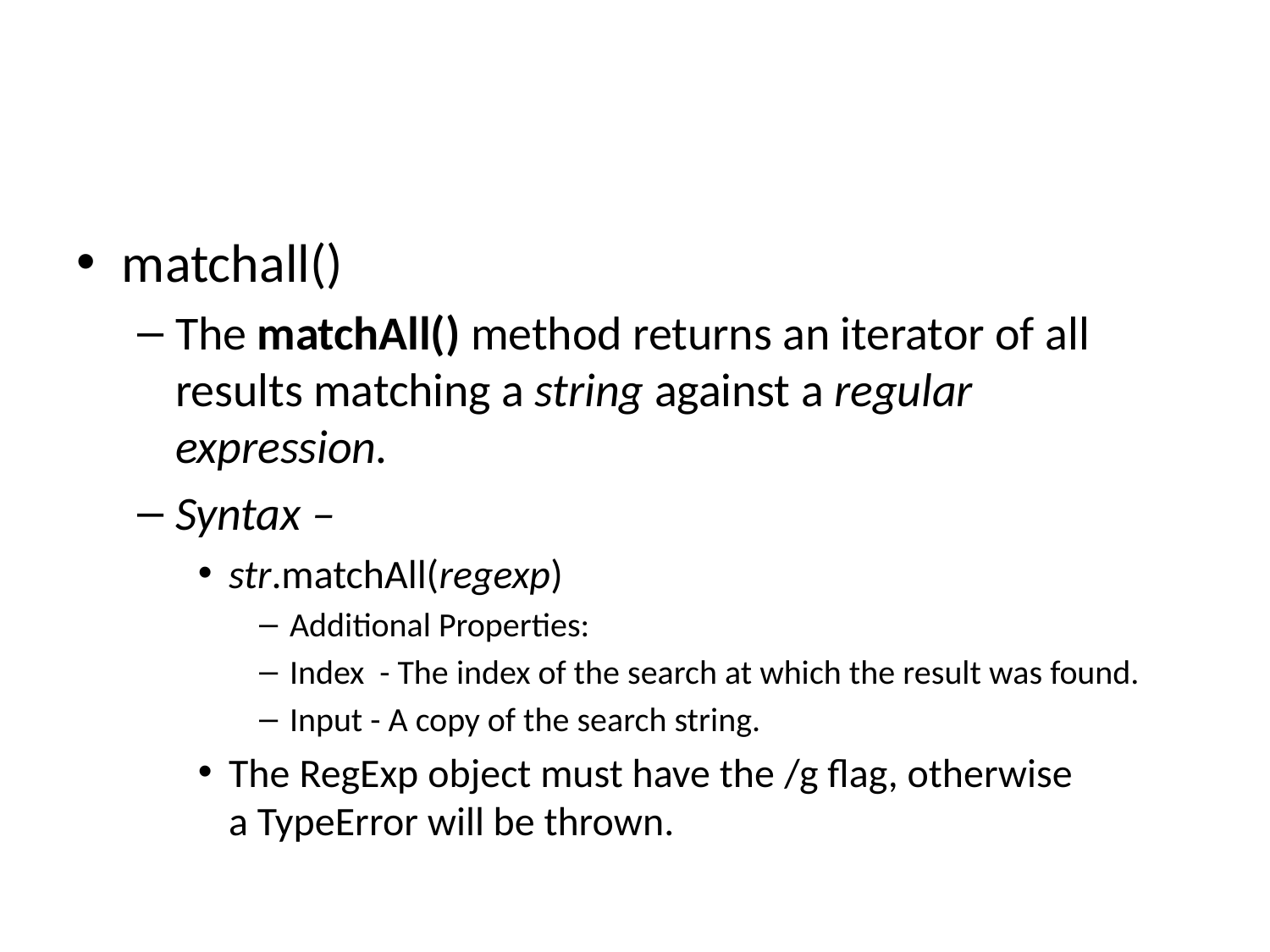

#
matchall()
The matchAll() method returns an iterator of all results matching a string against a regular expression.
Syntax –
str.matchAll(regexp)
Additional Properties:
Index  - The index of the search at which the result was found.
Input - A copy of the search string.
The RegExp object must have the /g flag, otherwise a TypeError will be thrown.